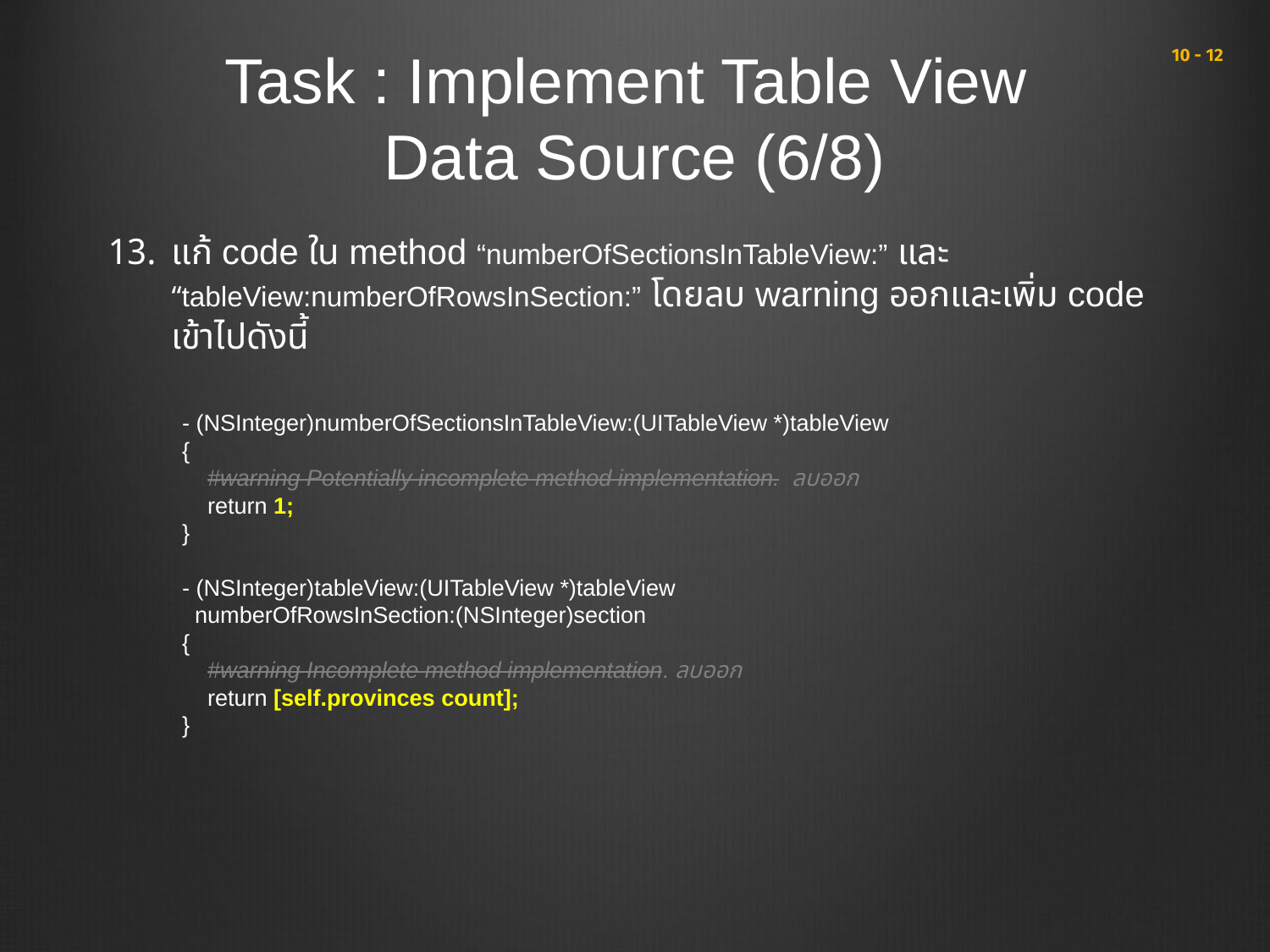

# Task : Implement Table View Data Source (6/8)
 10 - 12
แก้ code ใน method “numberOfSectionsInTableView:” และ “tableView:numberOfRowsInSection:” โดยลบ warning ออกและเพิ่ม code เข้าไปดังนี้
- (NSInteger)numberOfSectionsInTableView:(UITableView *)tableView
{
    #warning Potentially incomplete method implementation.  ลบออก
    return 1;
}

- (NSInteger)tableView:(UITableView *)tableView
  numberOfRowsInSection:(NSInteger)section
{
    #warning Incomplete method implementation. ลบออก
    return [self.provinces count];
}